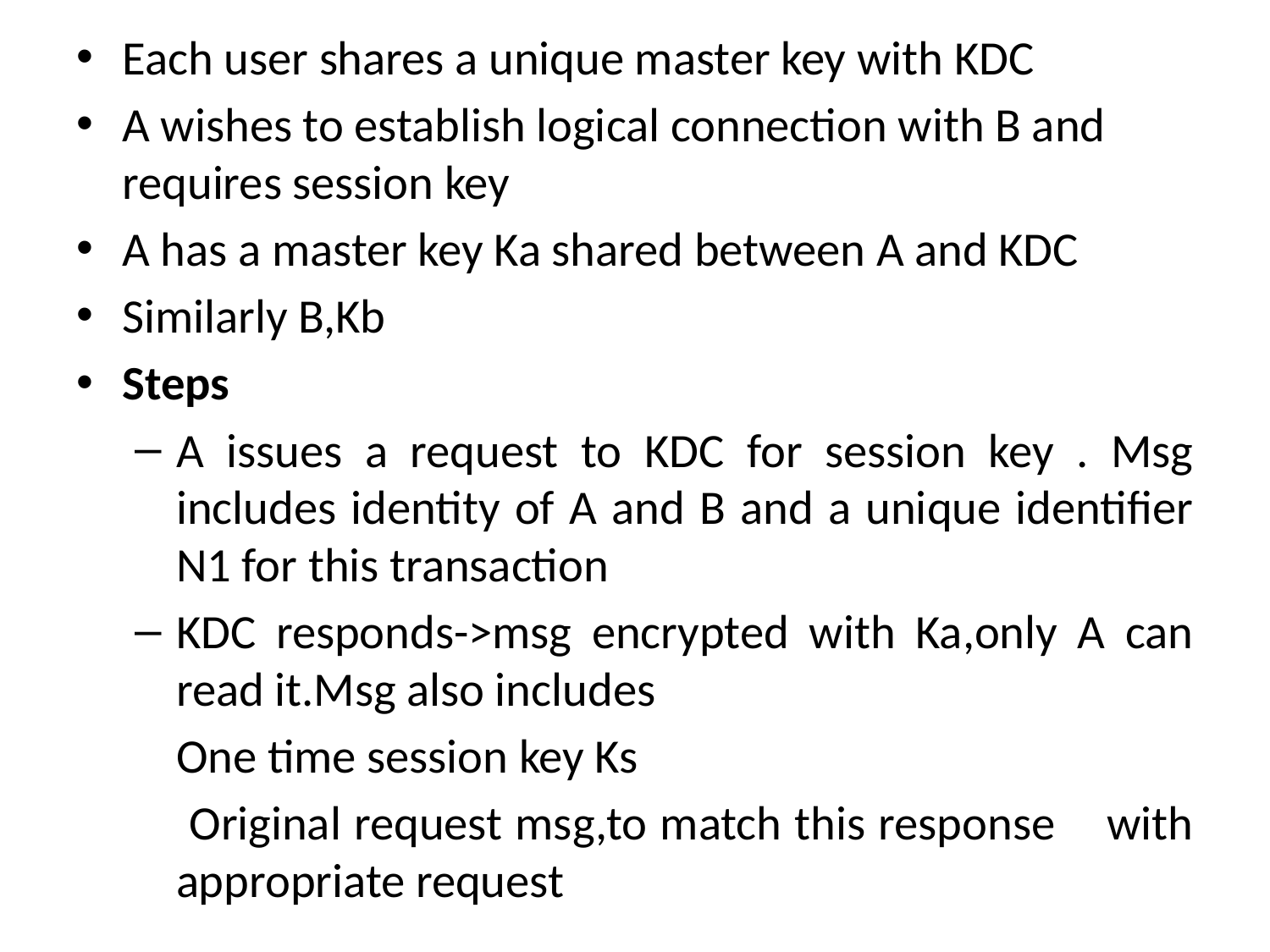

Each user shares a unique master key with KDC
A wishes to establish logical connection with B and requires session key
A has a master key Ka shared between A and KDC
Similarly B,Kb
Steps
A issues a request to KDC for session key . Msg includes identity of A and B and a unique identifier N1 for this transaction
KDC responds->msg encrypted with Ka,only A can read it.Msg also includes
		One time session key Ks
		 Original request msg,to match this response    with appropriate request